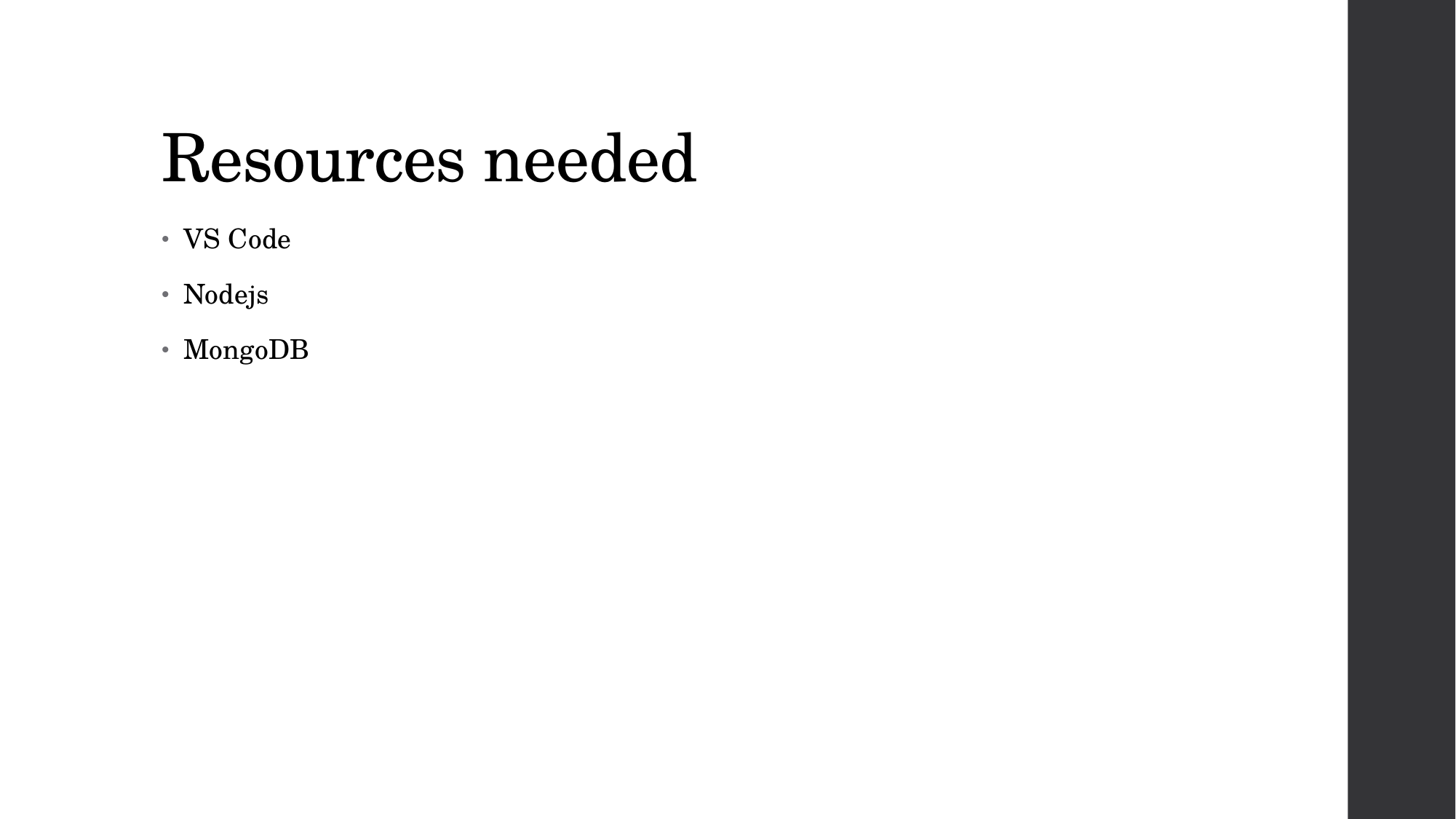

# Resources needed
VS Code
Nodejs
MongoDB